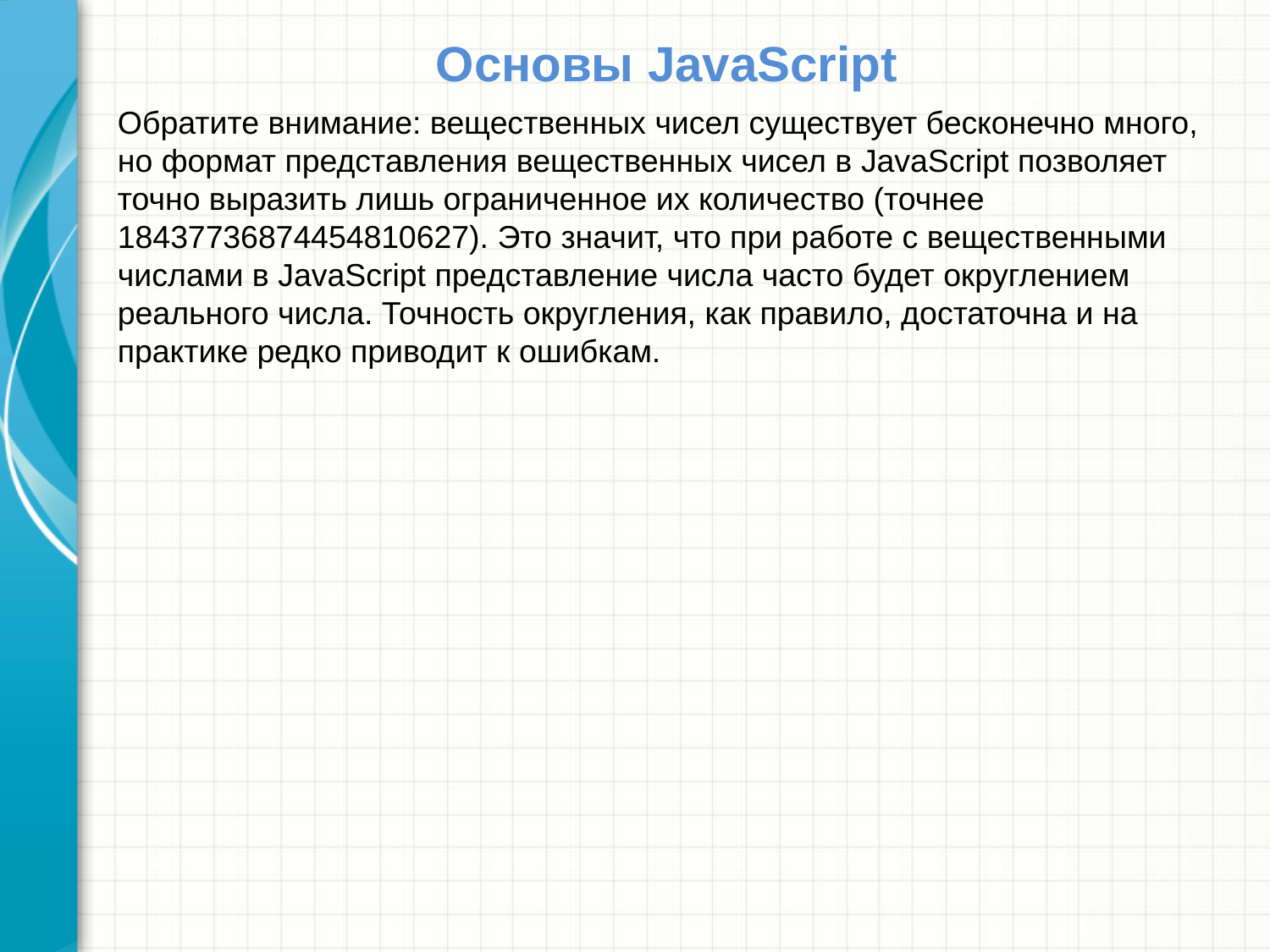

# Основы JavaScript
Обратите внимание: вещественных чисел существует бесконечно много, но формат представления вещественных чисел в JavaScript позволяет точно выразить лишь ограниченное их количество (точнее 18437736874454810627). Это значит, что при работе с вещественными числами в JavaScript представление числа часто будет округлением реального числа. Точность округления, как правило, достаточна и на практике редко приводит к ошибкам.